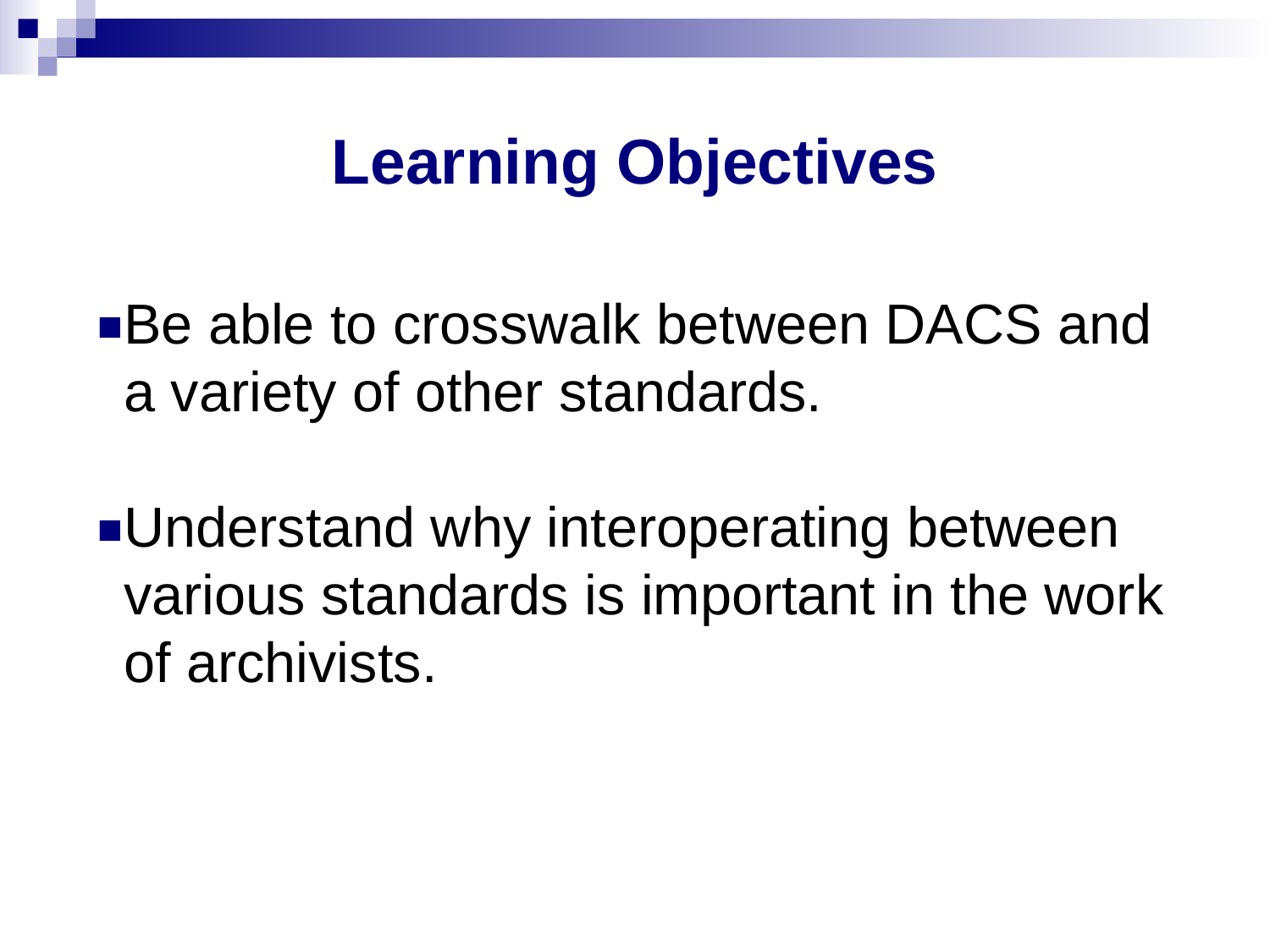

# Learning
Learning Objectives
Be able to crosswalk between DACS and a variety of other standards.

Understand why interoperating between various standards is important in the work of archivists.